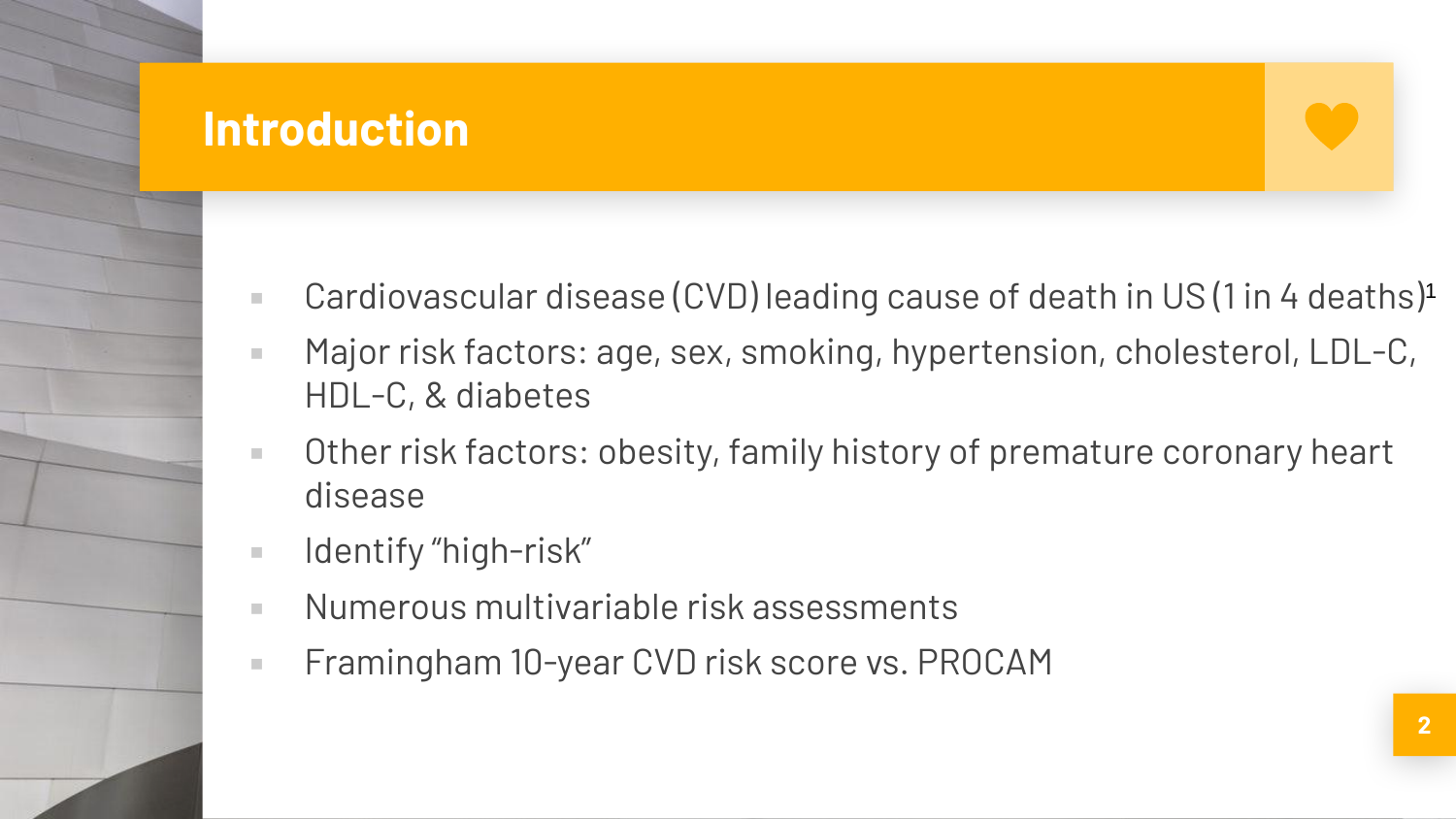

# Introduction

Cardiovascular disease (CVD) leading cause of death in US (1 in 4 deaths)1
Major risk factors: age, sex, smoking, hypertension, cholesterol, LDL-C, HDL-C, & diabetes
Other risk factors: obesity, family history of premature coronary heart disease
Identify “high-risk”
Numerous multivariable risk assessments
Framingham 10-year CVD risk score vs. PROCAM

2